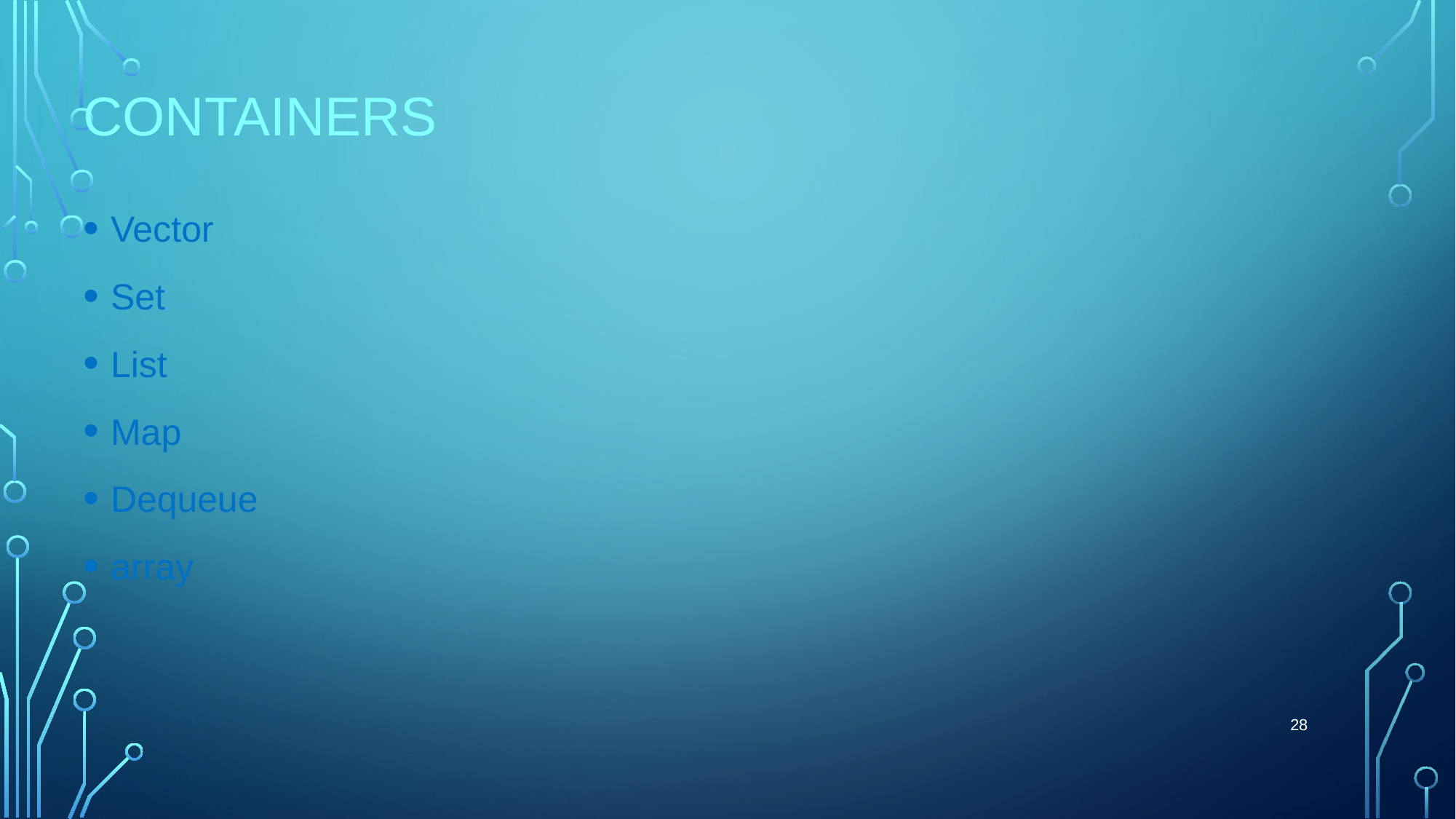

# Containers
Vector
Set
List
Map
Dequeue
array
28